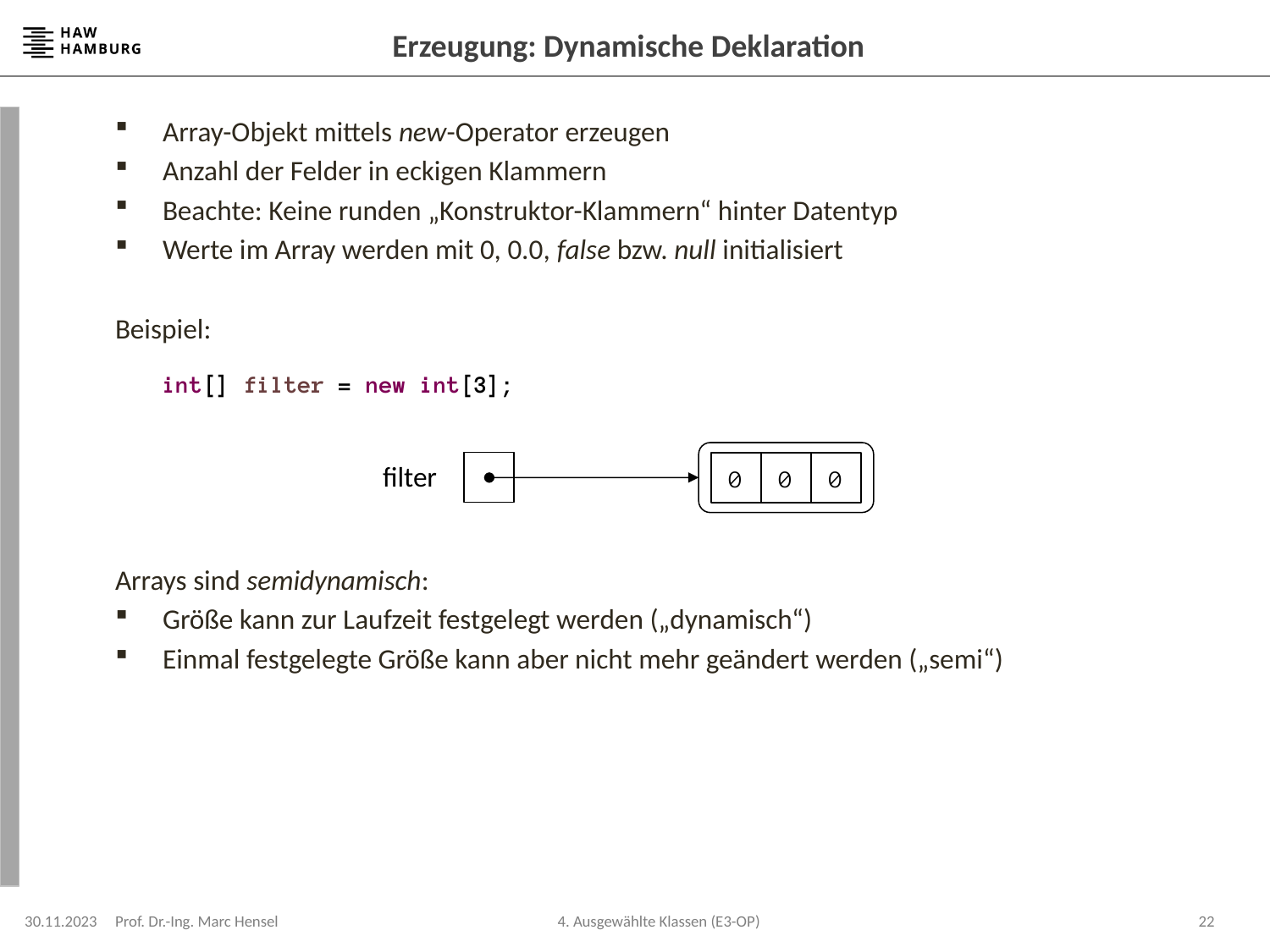

# Erzeugung: Dynamische Deklaration
Array-Objekt mittels new-Operator erzeugen
Anzahl der Felder in eckigen Klammern
Beachte: Keine runden „Konstruktor-Klammern“ hinter Datentyp
Werte im Array werden mit 0, 0.0, false bzw. null initialisiert

Beispiel:

	int[] filter = new int[3];

Arrays sind semidynamisch:
Größe kann zur Laufzeit festgelegt werden („dynamisch“)
Einmal festgelegte Größe kann aber nicht mehr geändert werden („semi“)

0
0
0
filter

30.11.2023
Prof. Dr.-Ing. Marc Hensel
22